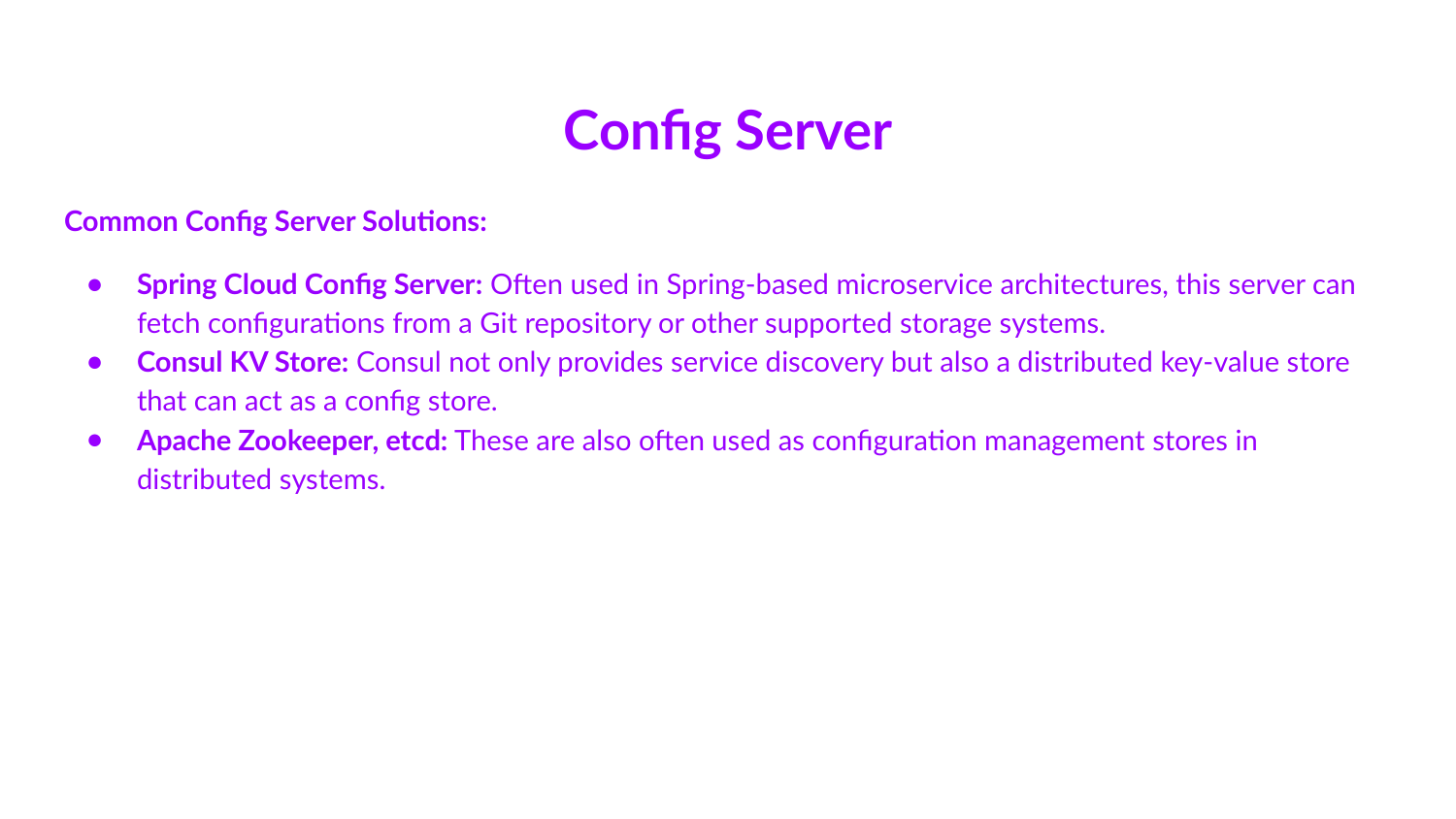

# Config Server
Common Config Server Solutions:
Spring Cloud Config Server: Often used in Spring-based microservice architectures, this server can fetch configurations from a Git repository or other supported storage systems.
Consul KV Store: Consul not only provides service discovery but also a distributed key-value store that can act as a config store.
Apache Zookeeper, etcd: These are also often used as configuration management stores in distributed systems.